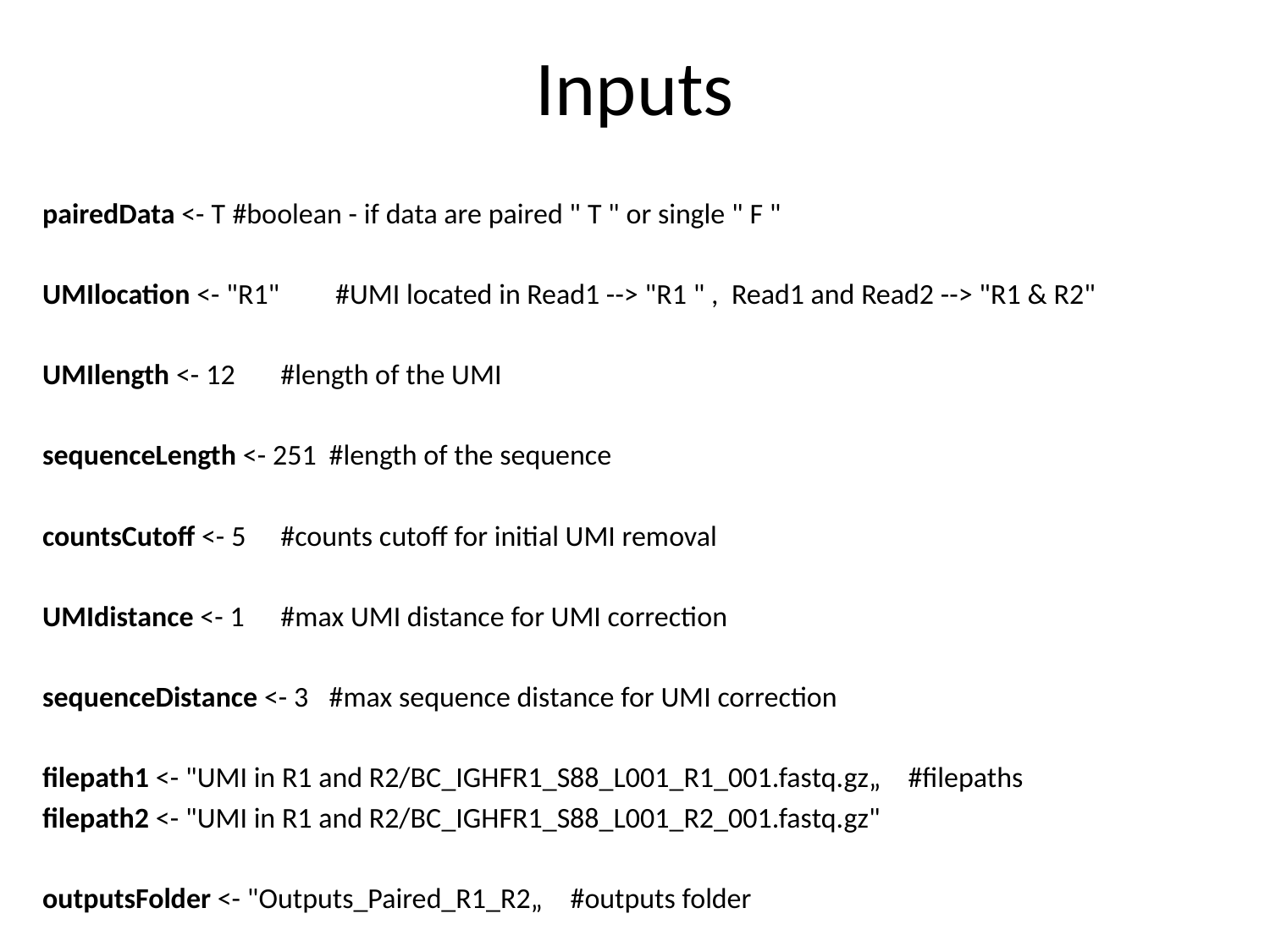

# Inputs
pairedData <- T 		#boolean - if data are paired " T " or single " F "

UMIlocation <- "R1" 	 #UMI located in Read1 --> "R1 " ,  Read1 and Read2 --> "R1 & R2"

UMIlength <- 12		#length of the UMI

sequenceLength <- 251	#length of the sequence

countsCutoff <- 5		#counts cutoff for initial UMI removal

UMIdistance <- 1		#max UMI distance for UMI correction

sequenceDistance <- 3	#max sequence distance for UMI correction

filepath1 <- "UMI in R1 and R2/BC_IGHFR1_S88_L001_R1_001.fastq.gz„		#filepaths
filepath2 <- "UMI in R1 and R2/BC_IGHFR1_S88_L001_R2_001.fastq.gz"

outputsFolder <- "Outputs_Paired_R1_R2„	#outputs folder